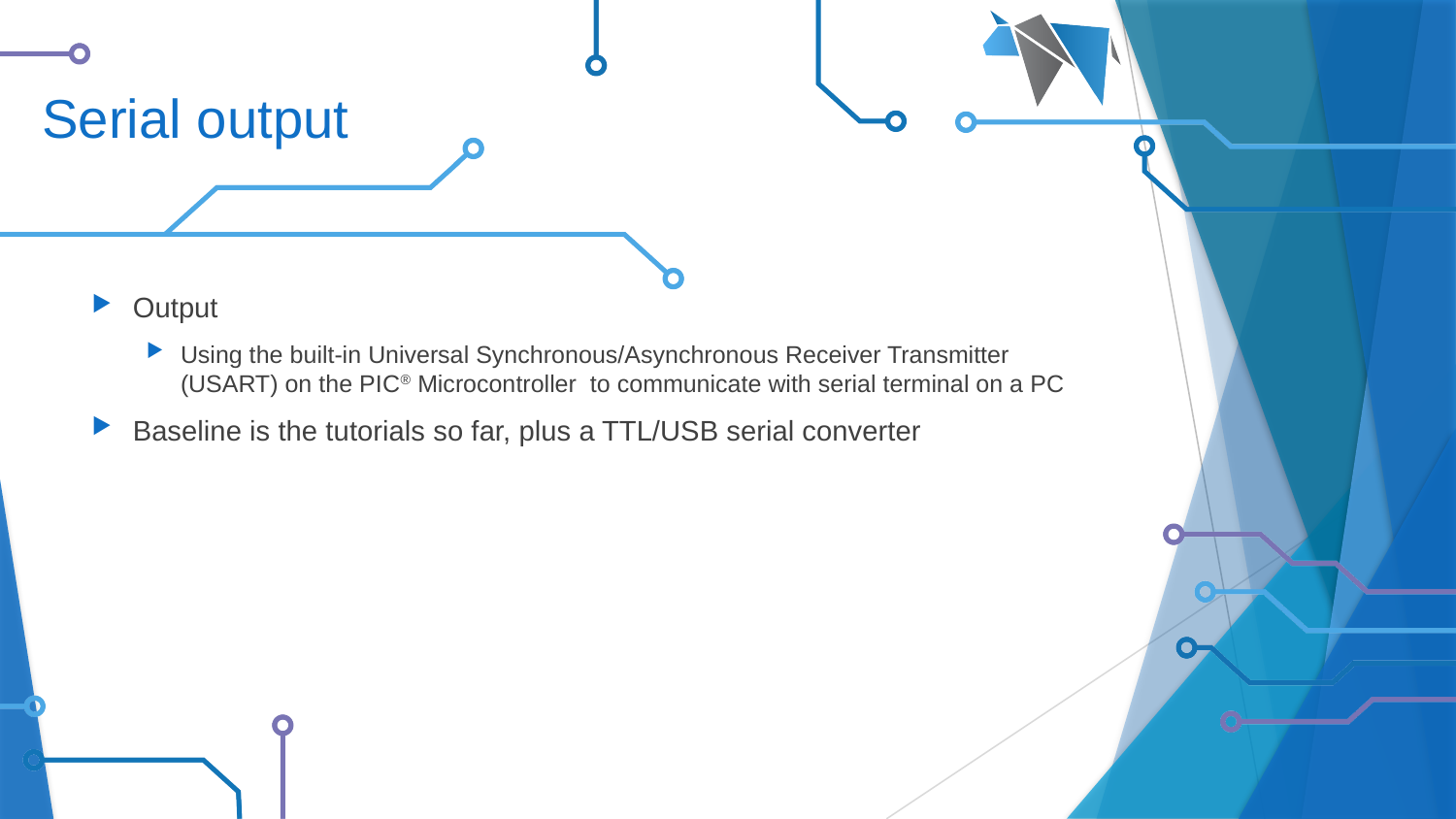

# Serial output
Output
Using the built-in Universal Synchronous/Asynchronous Receiver Transmitter (USART) on the PIC® Microcontroller  to communicate with serial terminal on a PC
Baseline is the tutorials so far, plus a TTL/USB serial converter